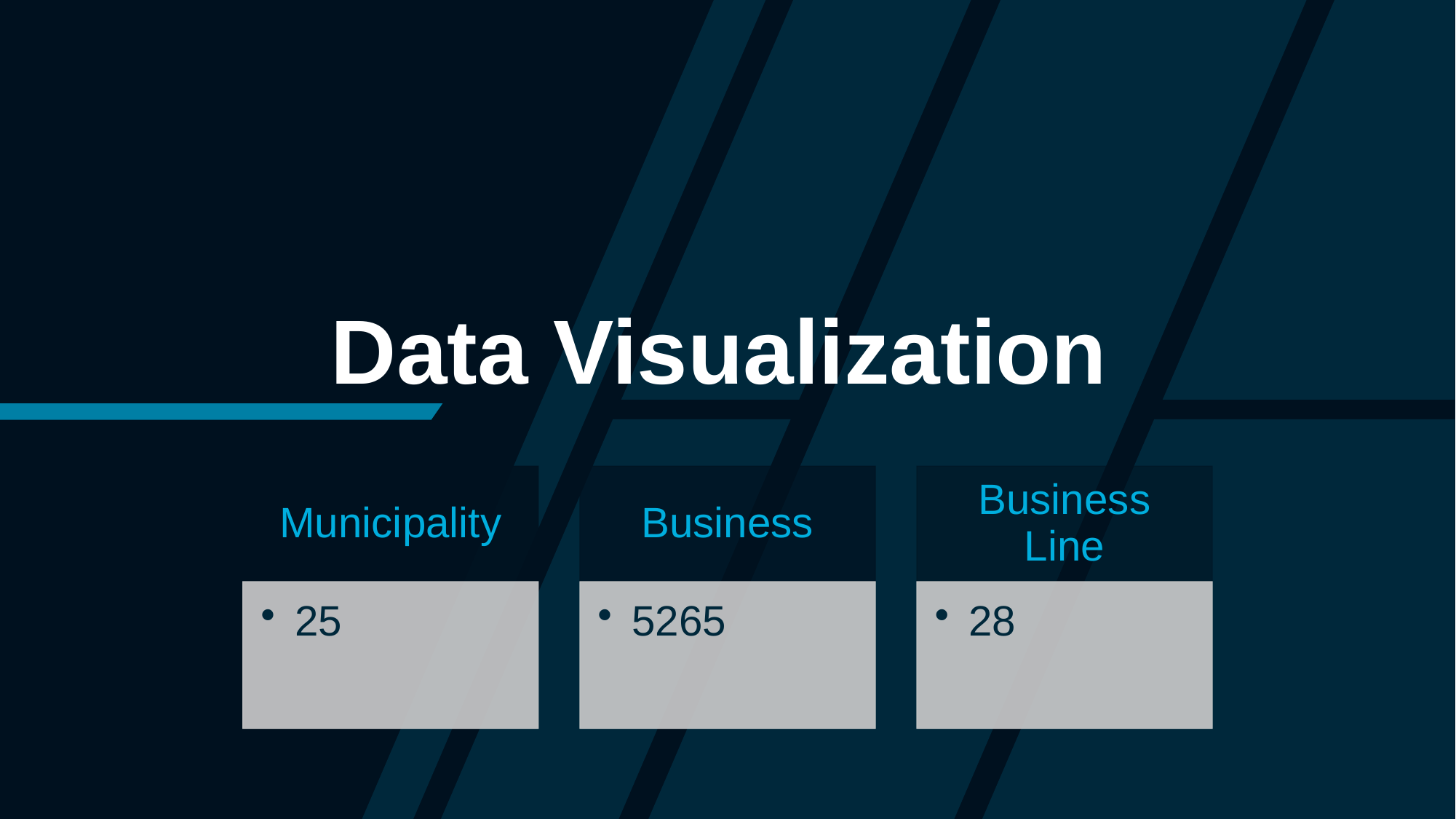

# Data Visualization
Municipality
25
Business
5265
Business Line
28